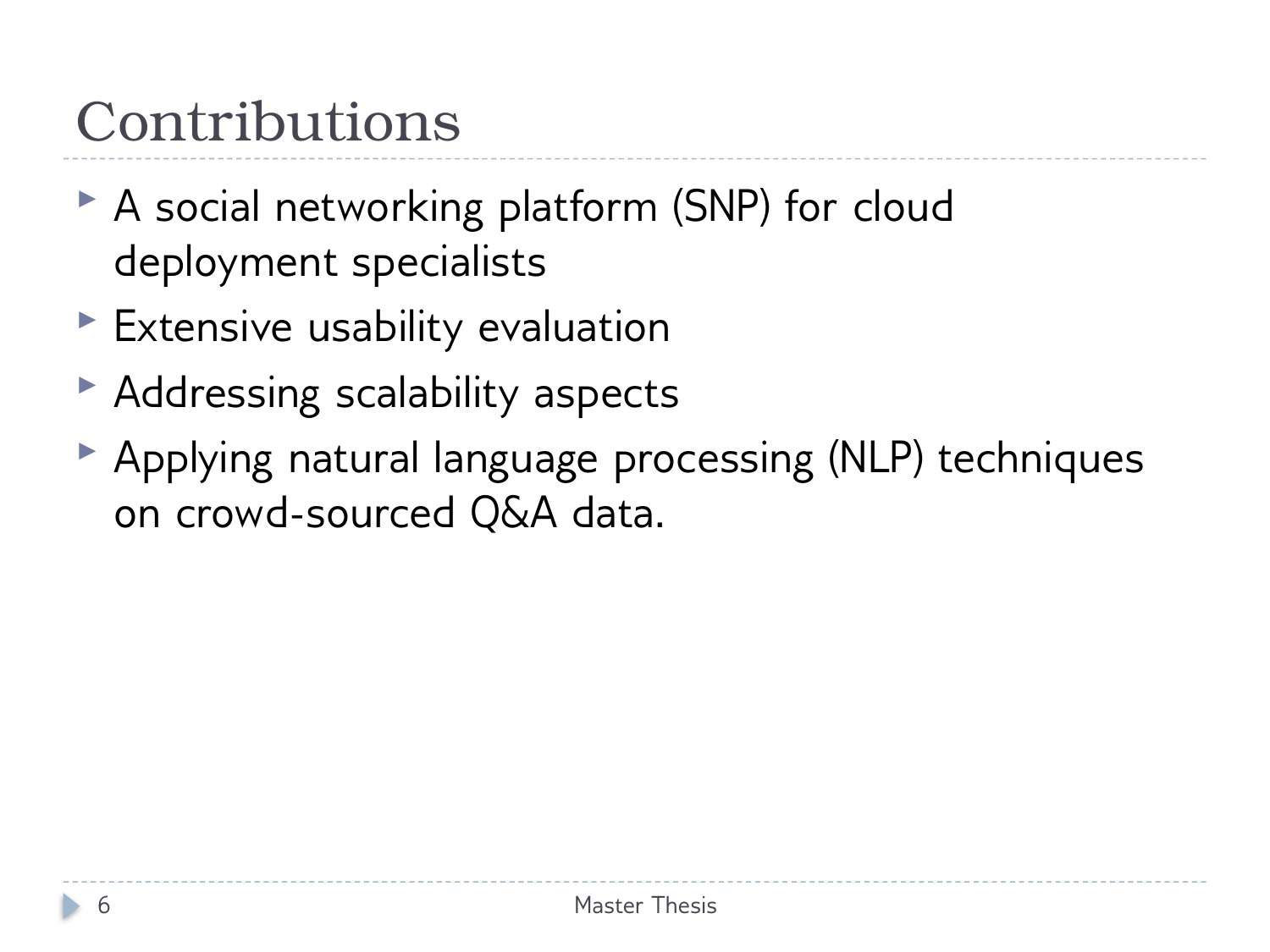

# Contributions
A social networking platform (SNP) for cloud deployment specialists
Extensive usability evaluation
Addressing scalability aspects
Applying natural language processing (NLP) techniques on crowd-sourced Q&A data.

6
Master Thesis